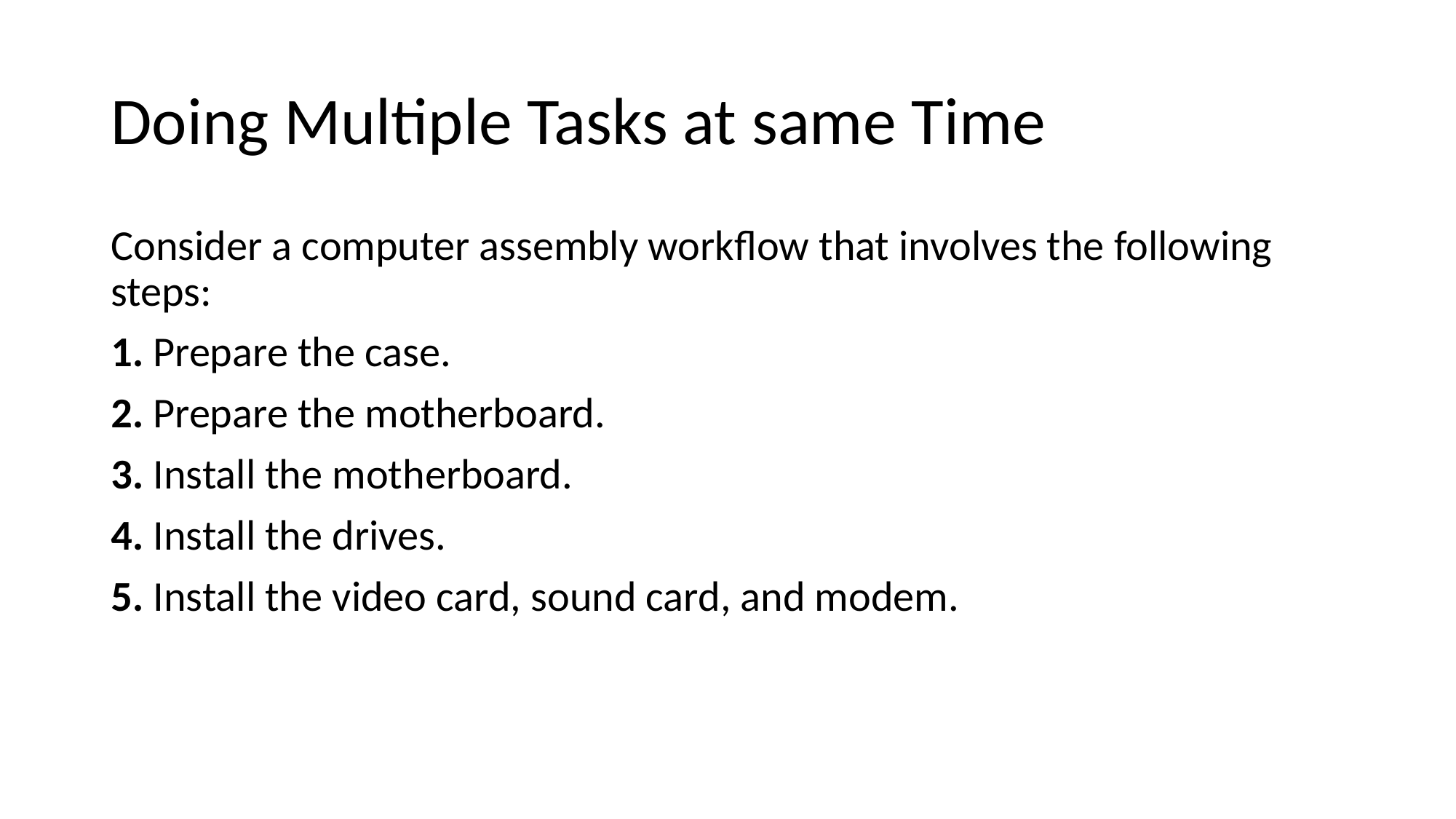

# Doing Multiple Tasks at same Time
Consider a computer assembly workflow that involves the following steps:
1. Prepare the case.
2. Prepare the motherboard.
3. Install the motherboard.
4. Install the drives.
5. Install the video card, sound card, and modem.